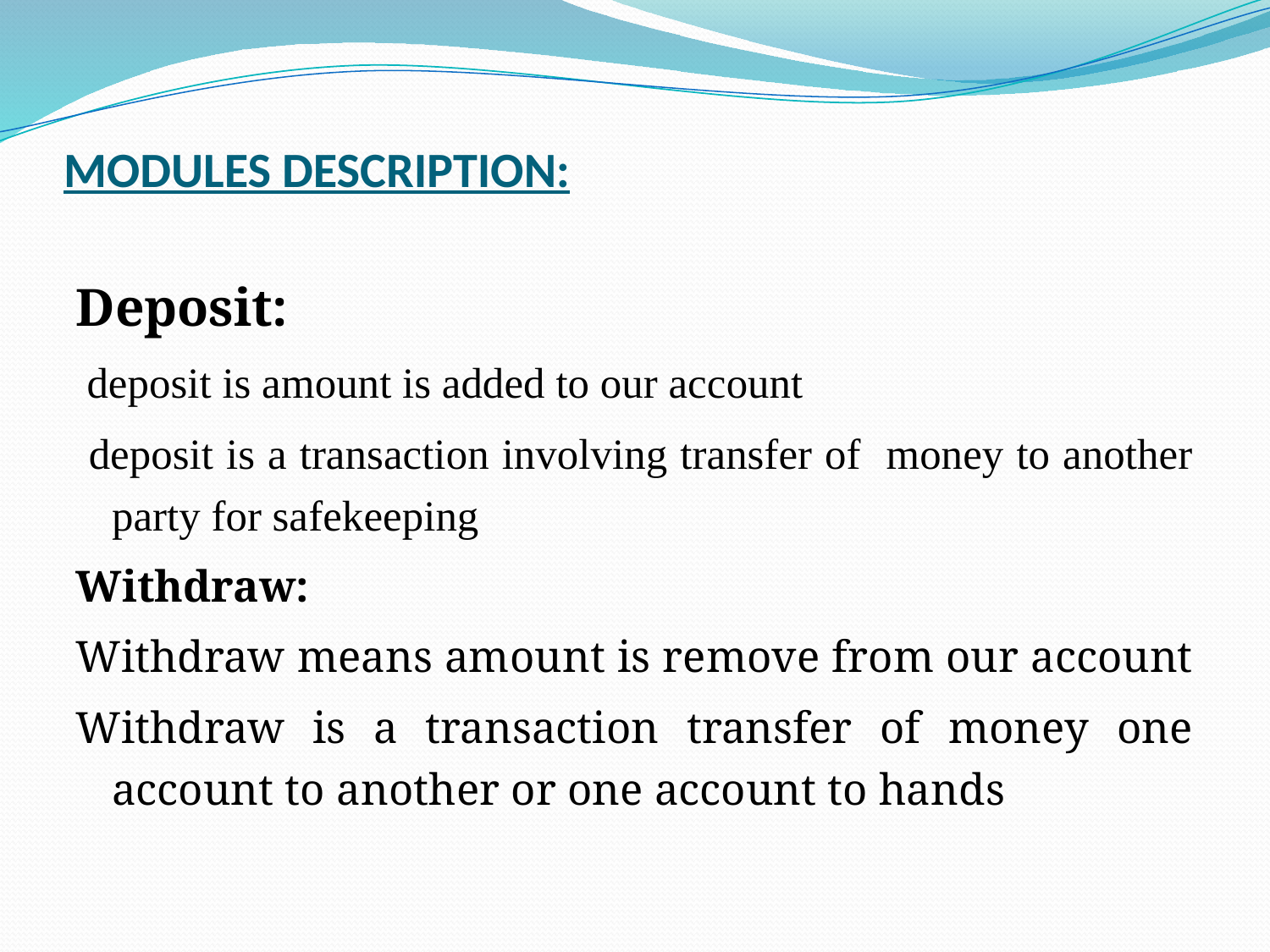

# MODULES DESCRIPTION:
Deposit:
 deposit is amount is added to our account
 deposit is a transaction involving transfer of  money to another party for safekeeping
Withdraw:
Withdraw means amount is remove from our account
Withdraw is a transaction transfer of money one account to another or one account to hands